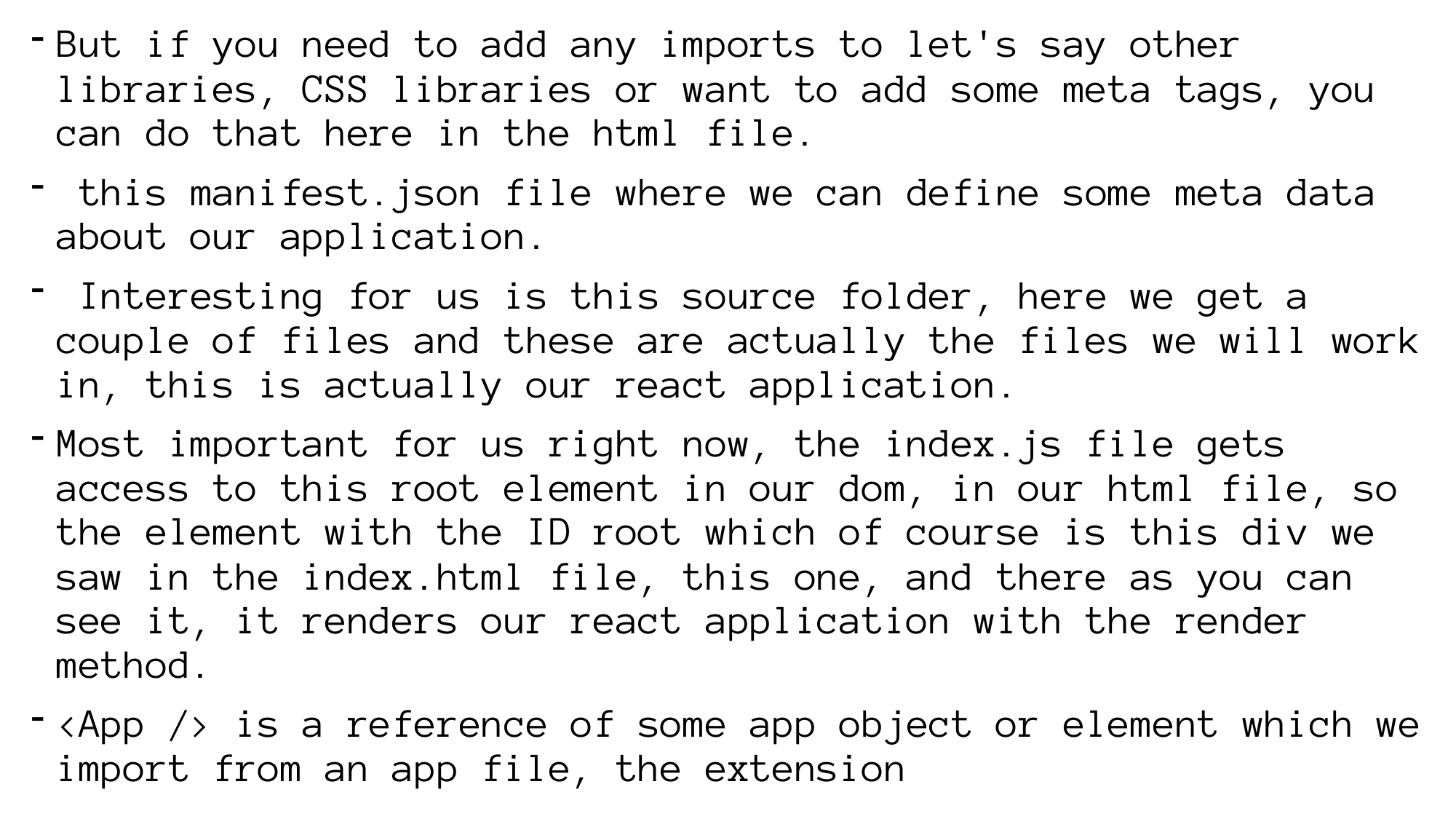

But if you need to add any imports to let's say other libraries, CSS libraries or want to add some meta tags, you can do that here in the html file.
 this manifest.json file where we can define some meta data about our application.
 Interesting for us is this source folder, here we get a couple of files and these are actually the files we will work in, this is actually our react application.
Most important for us right now, the index.js file gets access to this root element in our dom, in our html file, so the element with the ID root which of course is this div we saw in the index.html file, this one, and there as you can see it, it renders our react application with the render method.
<App /> is a reference of some app object or element which we import from an app file, the extension